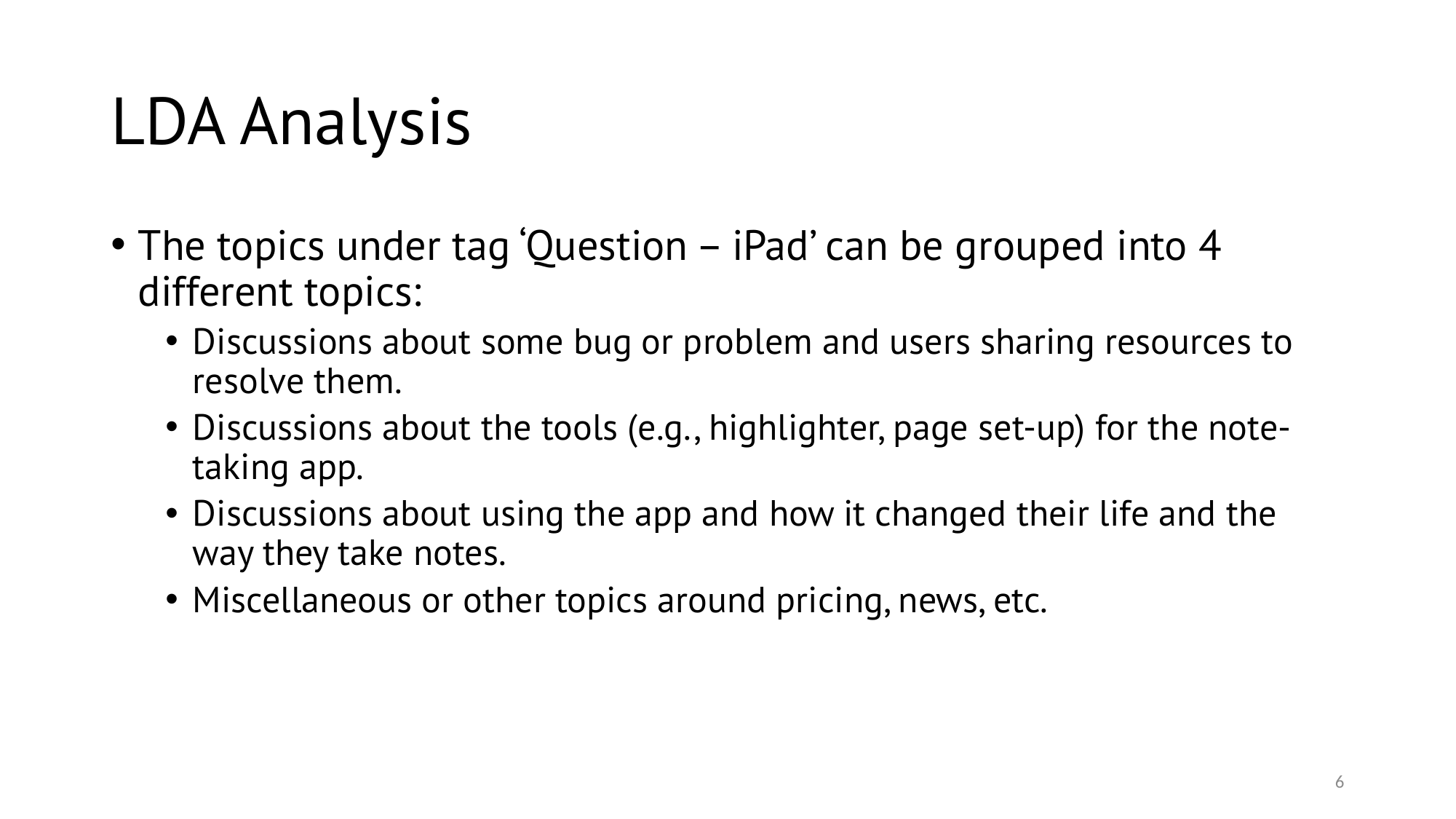

# LDA Analysis
The topics under tag ‘Question – iPad’ can be grouped into 4 different topics:
Discussions about some bug or problem and users sharing resources to resolve them.
Discussions about the tools (e.g., highlighter, page set-up) for the note-taking app.
Discussions about using the app and how it changed their life and the way they take notes.
Miscellaneous or other topics around pricing, news, etc.
6